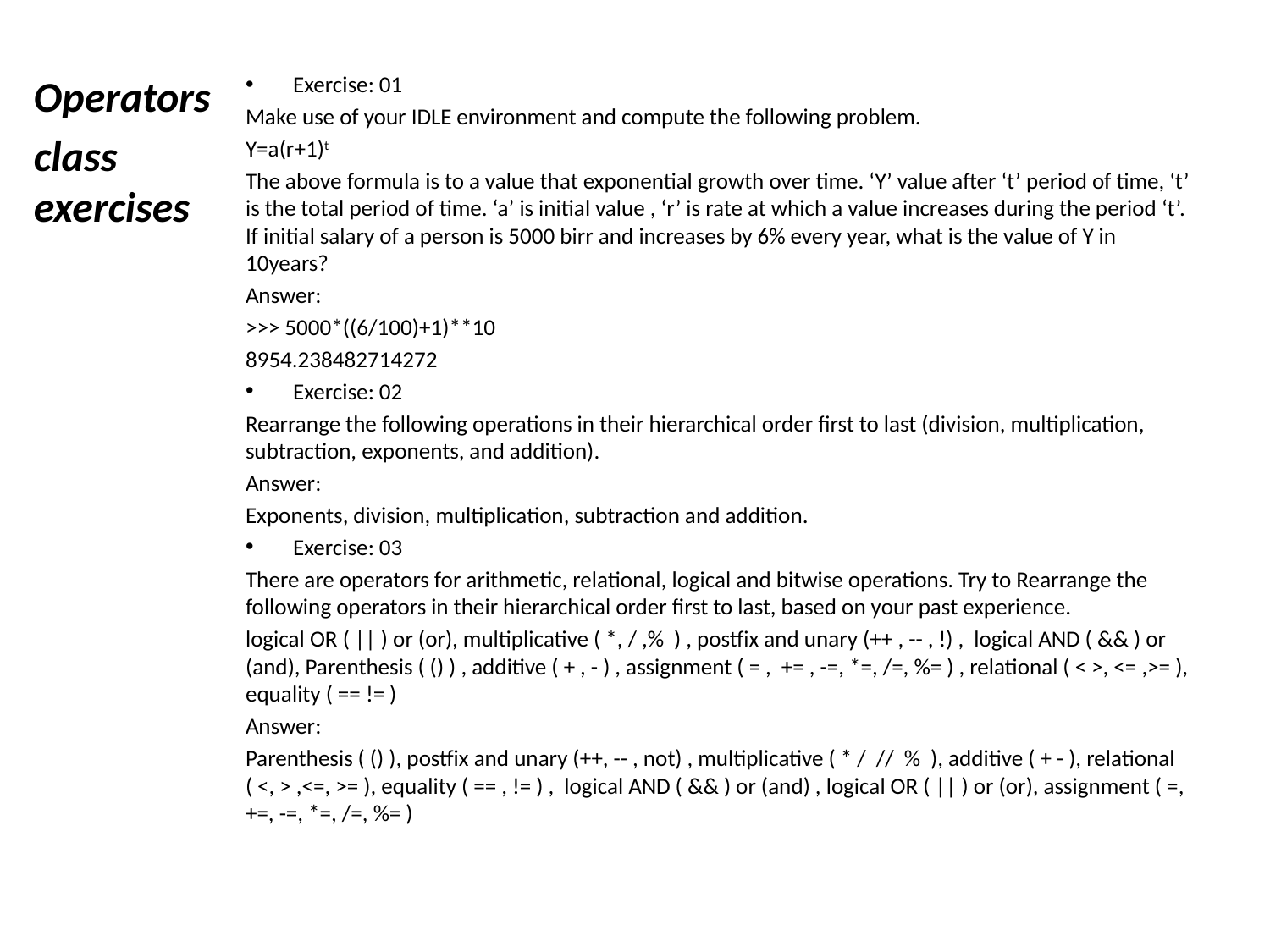

Operators
class exercises
Exercise: 01
Make use of your IDLE environment and compute the following problem.
Y=a(r+1)t
The above formula is to a value that exponential growth over time. ‘Y’ value after ‘t’ period of time, ‘t’ is the total period of time. ‘a’ is initial value , ‘r’ is rate at which a value increases during the period ‘t’. If initial salary of a person is 5000 birr and increases by 6% every year, what is the value of Y in 10years?
Answer:
>>> 5000*((6/100)+1)**10
8954.238482714272
Exercise: 02
Rearrange the following operations in their hierarchical order first to last (division, multiplication, subtraction, exponents, and addition).
Answer:
Exponents, division, multiplication, subtraction and addition.
Exercise: 03
There are operators for arithmetic, relational, logical and bitwise operations. Try to Rearrange the following operators in their hierarchical order first to last, based on your past experience.
logical OR ( || ) or (or), multiplicative ( *, / ,%  ) , postfix and unary (++ , -- , !) ,  logical AND ( && ) or (and), Parenthesis ( () ) , additive ( + , - ) , assignment ( = ,  += , -=, *=, /=, %= ) , relational ( < >, <= ,>= ), equality ( == != )
Answer:
Parenthesis ( () ), postfix and unary (++, -- , not) , multiplicative ( * /  //  %  ), additive ( + - ), relational ( <, > ,<=, >= ), equality ( == , != ) ,  logical AND ( && ) or (and) , logical OR ( || ) or (or), assignment ( =, +=, -=, *=, /=, %= )